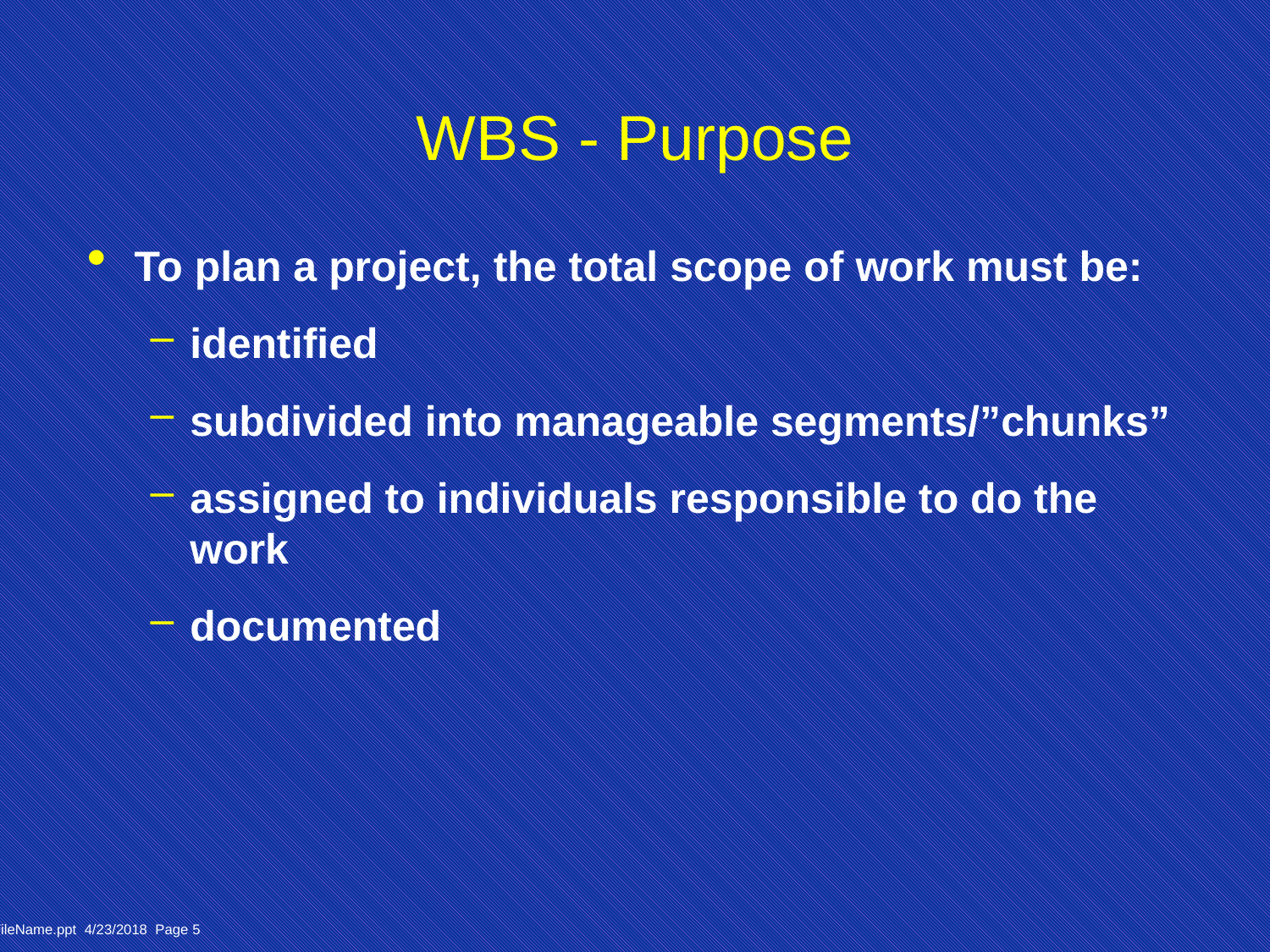

# WBS - Purpose
To plan a project, the total scope of work must be:
identified
subdivided into manageable segments/”chunks”
assigned to individuals responsible to do the work
documented